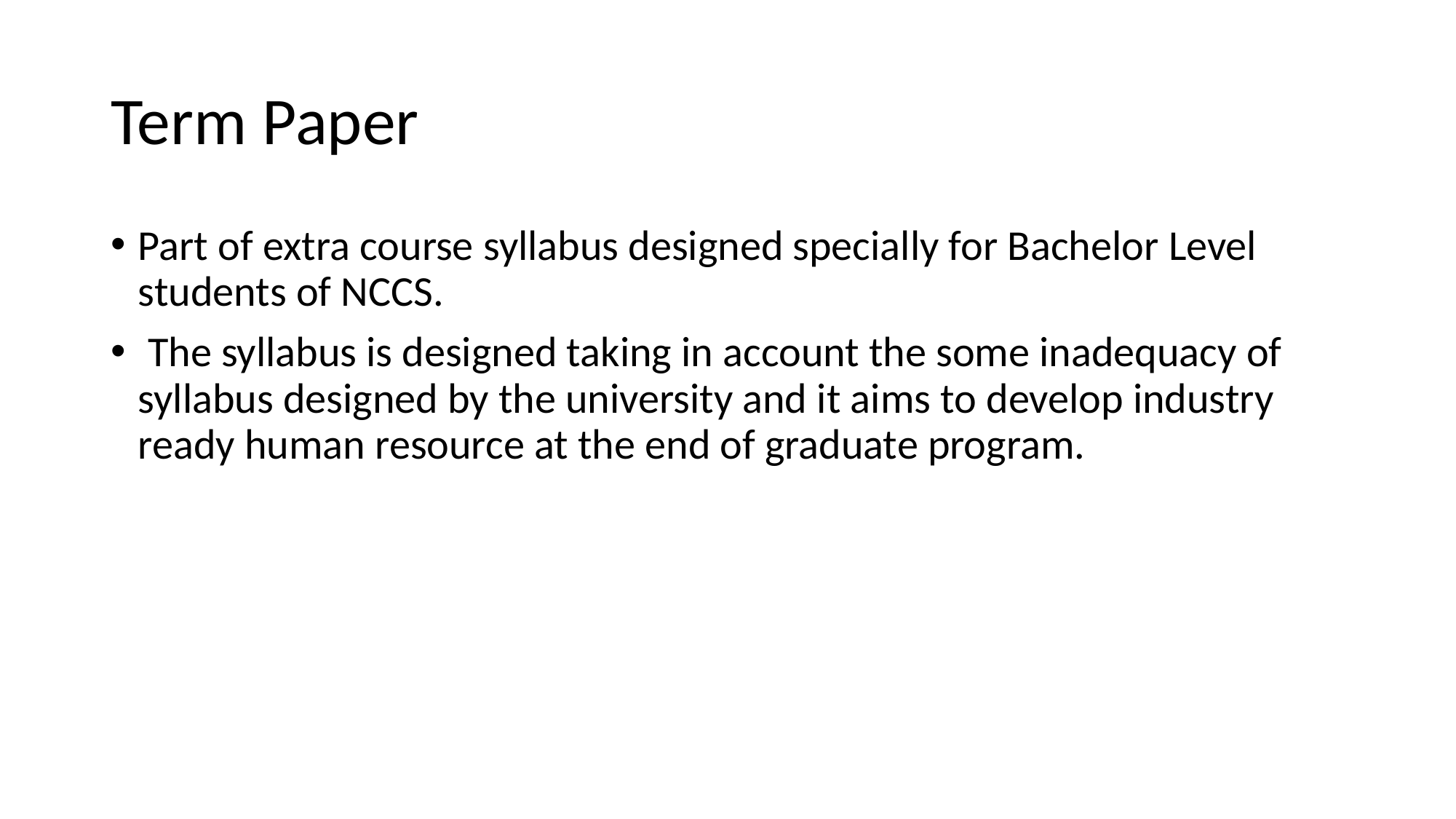

# Term Paper
Part of extra course syllabus designed specially for Bachelor Level students of NCCS.
 The syllabus is designed taking in account the some inadequacy of syllabus designed by the university and it aims to develop industry ready human resource at the end of graduate program.